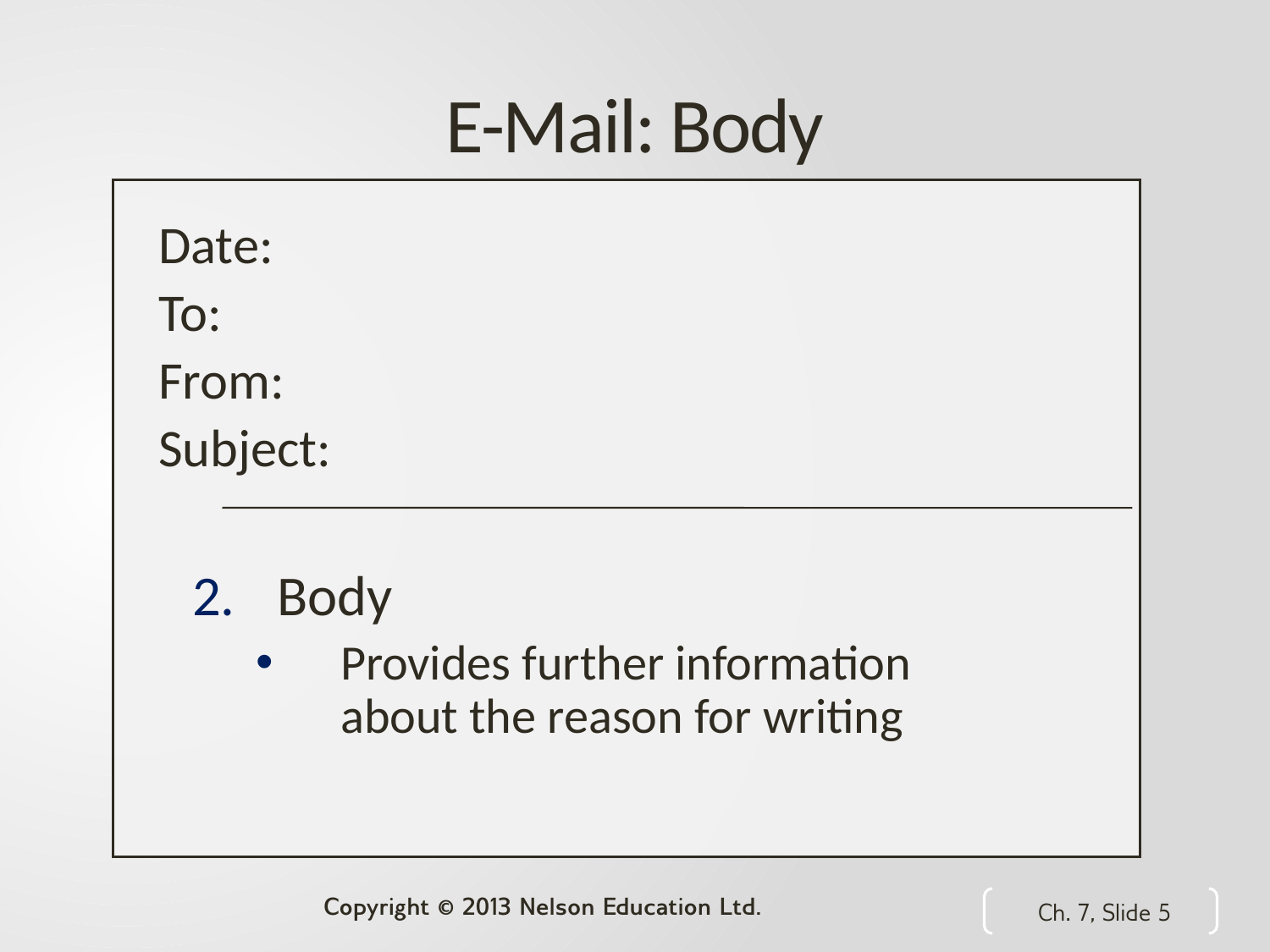

# E-Mail: Body

Date:
To:
From:
Subject:

Body
Provides further information about the reason for writing
Copyright © 2013 Nelson Education Ltd.
 Ch. 7, Slide 5